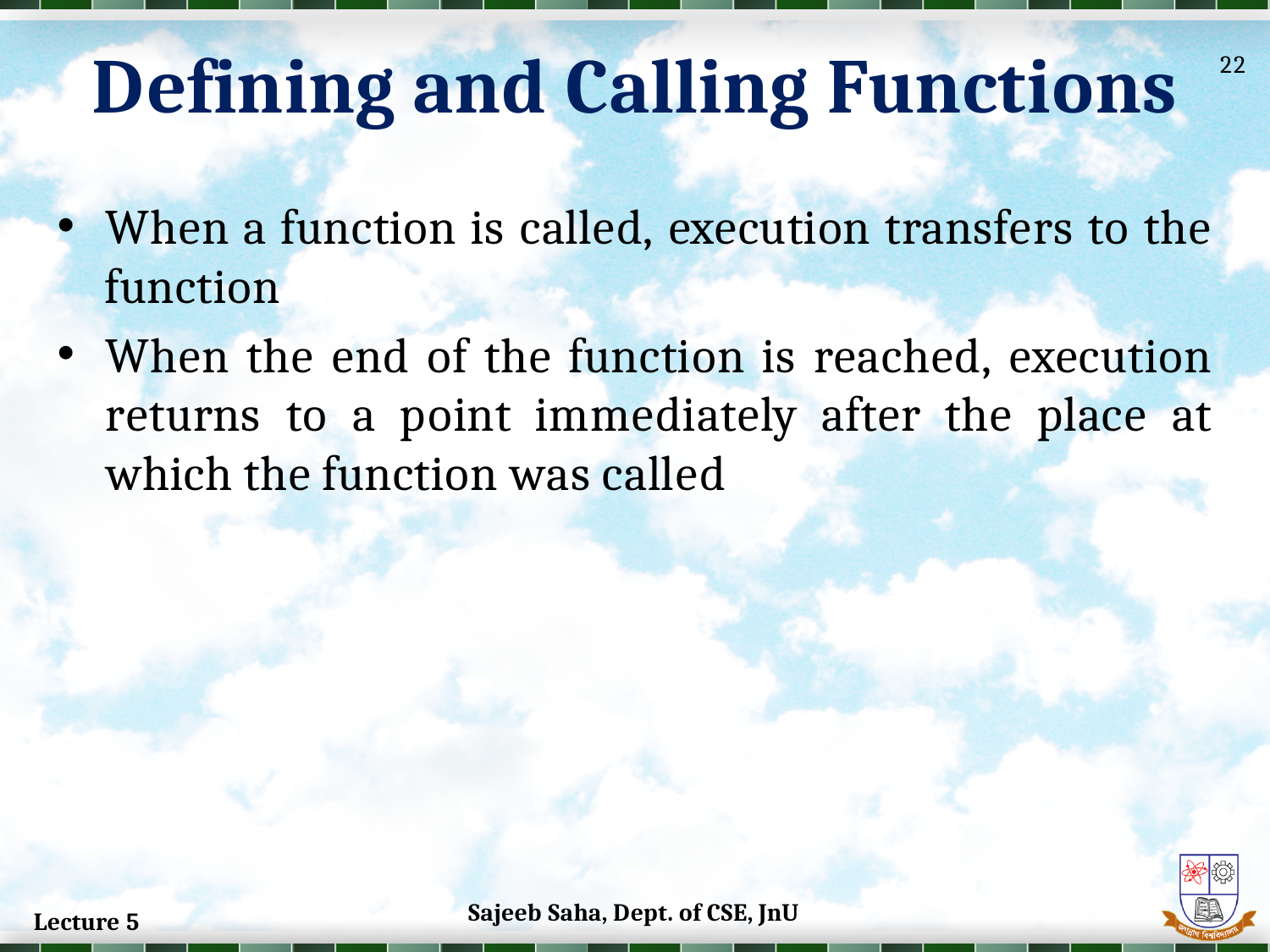

Defining and Calling Functions
22
When a function is called, execution transfers to the function
When the end of the function is reached, execution returns to a point immediately after the place at which the function was called
Sajeeb Saha, Dept. of CSE, JnU